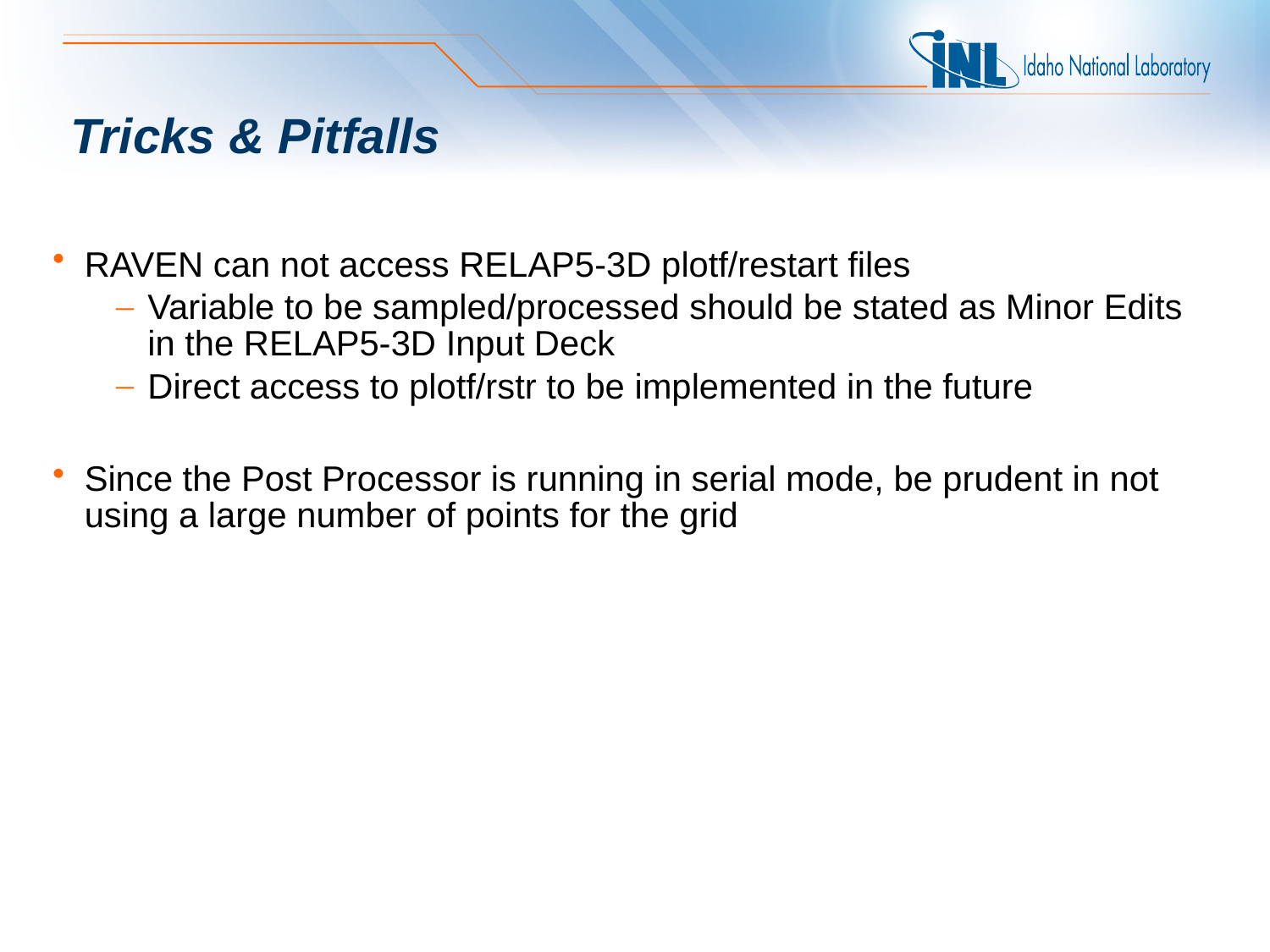

# Tricks & Pitfalls

RAVEN can not access RELAP5-3D plotf/restart files
Variable to be sampled/processed should be stated as Minor Edits in the RELAP5-3D Input Deck
Direct access to plotf/rstr to be implemented in the future

Since the Post Processor is running in serial mode, be prudent in not using a large number of points for the grid